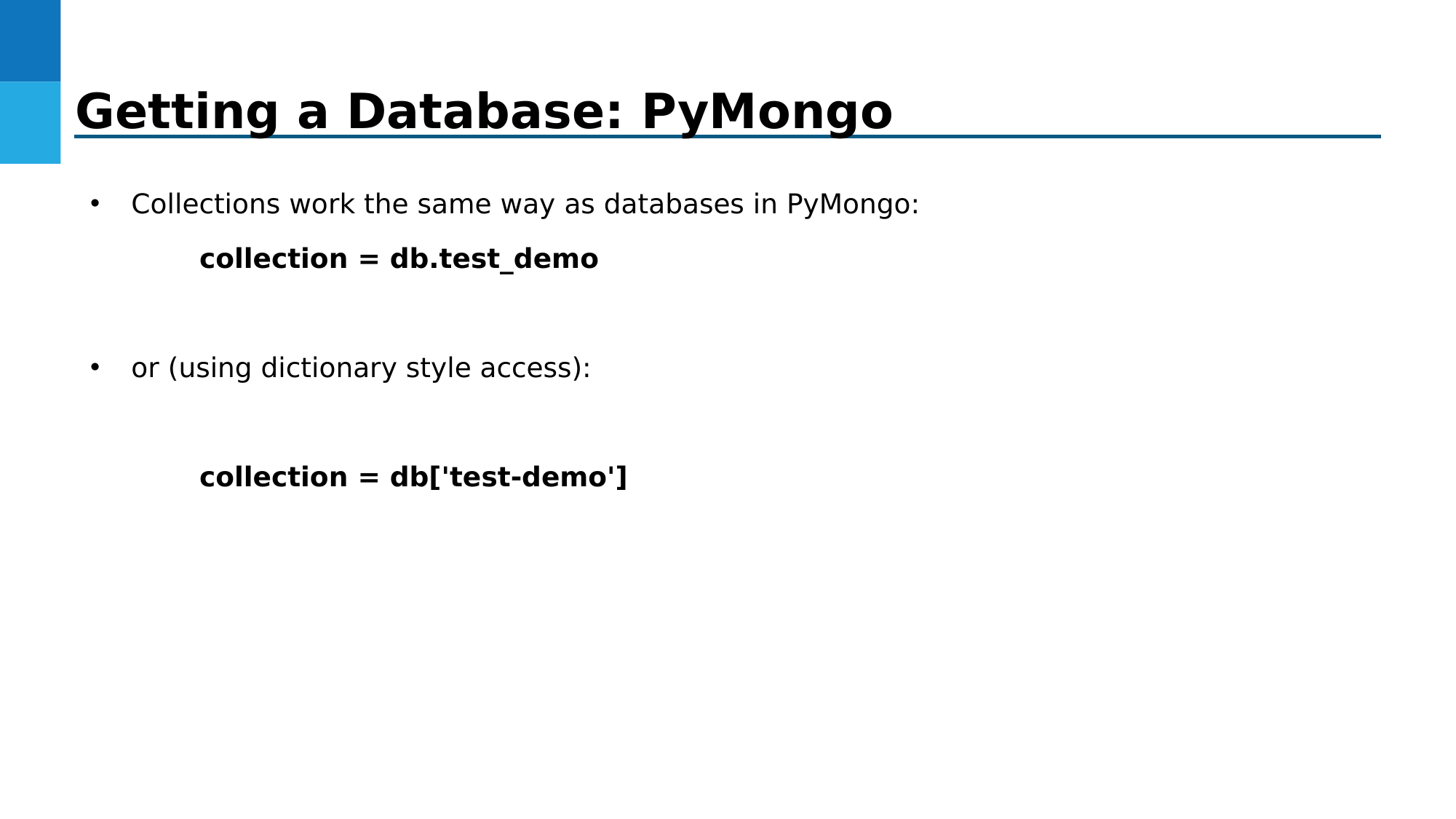

Getting a Database: PyMongo
Collections work the same way as databases in PyMongo:
	collection = db.test_demo

or (using dictionary style access):

 	collection = db['test-demo']
DO NOT WRITE ANYTHING
HERE. LEAVE THIS SPACE FOR
 WEBCAM